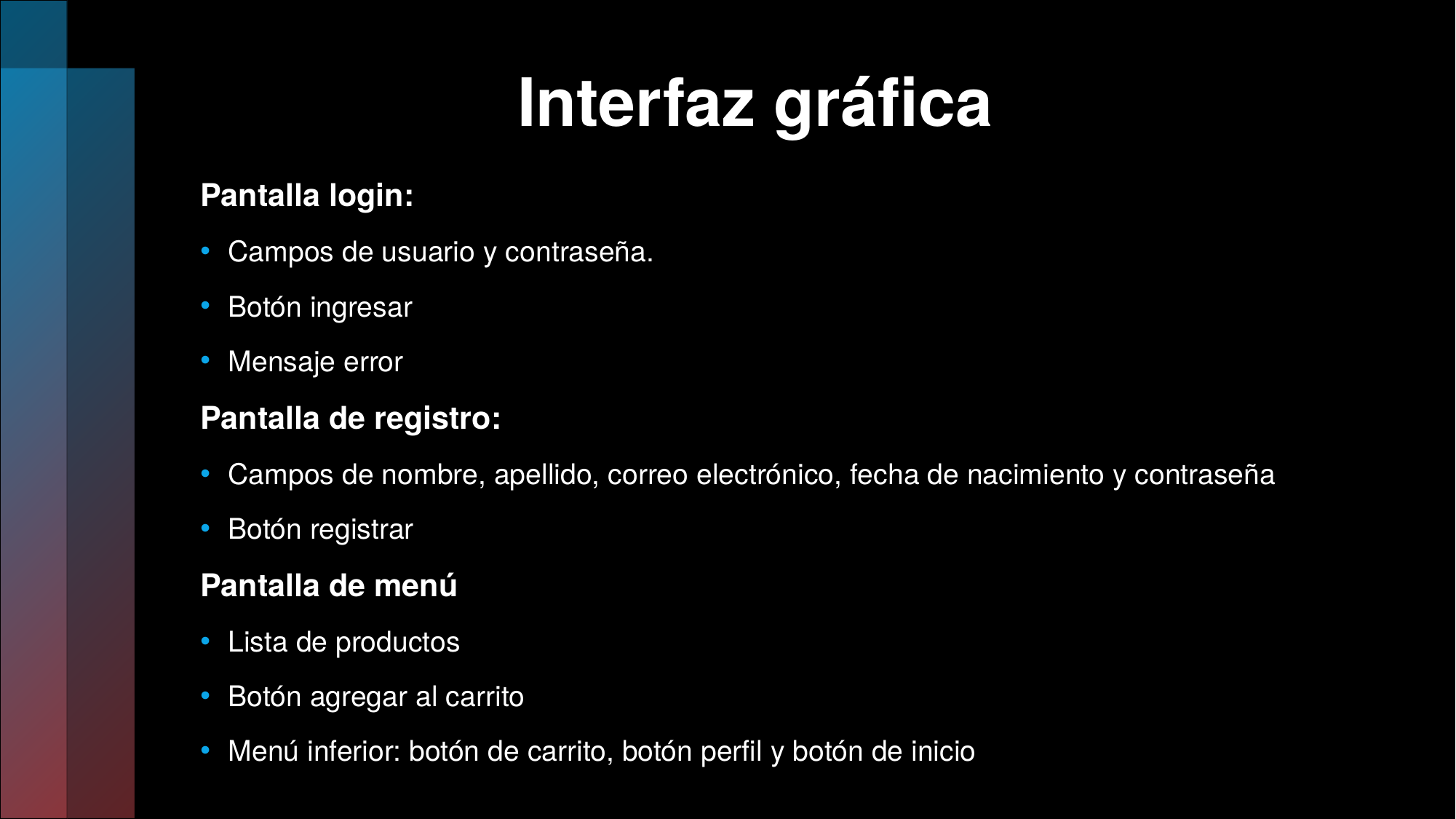

# Interfaz gráfica
Pantalla login:
Campos de usuario y contraseña.
Botón ingresar
Mensaje error
Pantalla de registro:
Campos de nombre, apellido, correo electrónico, fecha de nacimiento y contraseña
Botón registrar
Pantalla de menú
Lista de productos
Botón agregar al carrito
Menú inferior: botón de carrito, botón perfil y botón de inicio